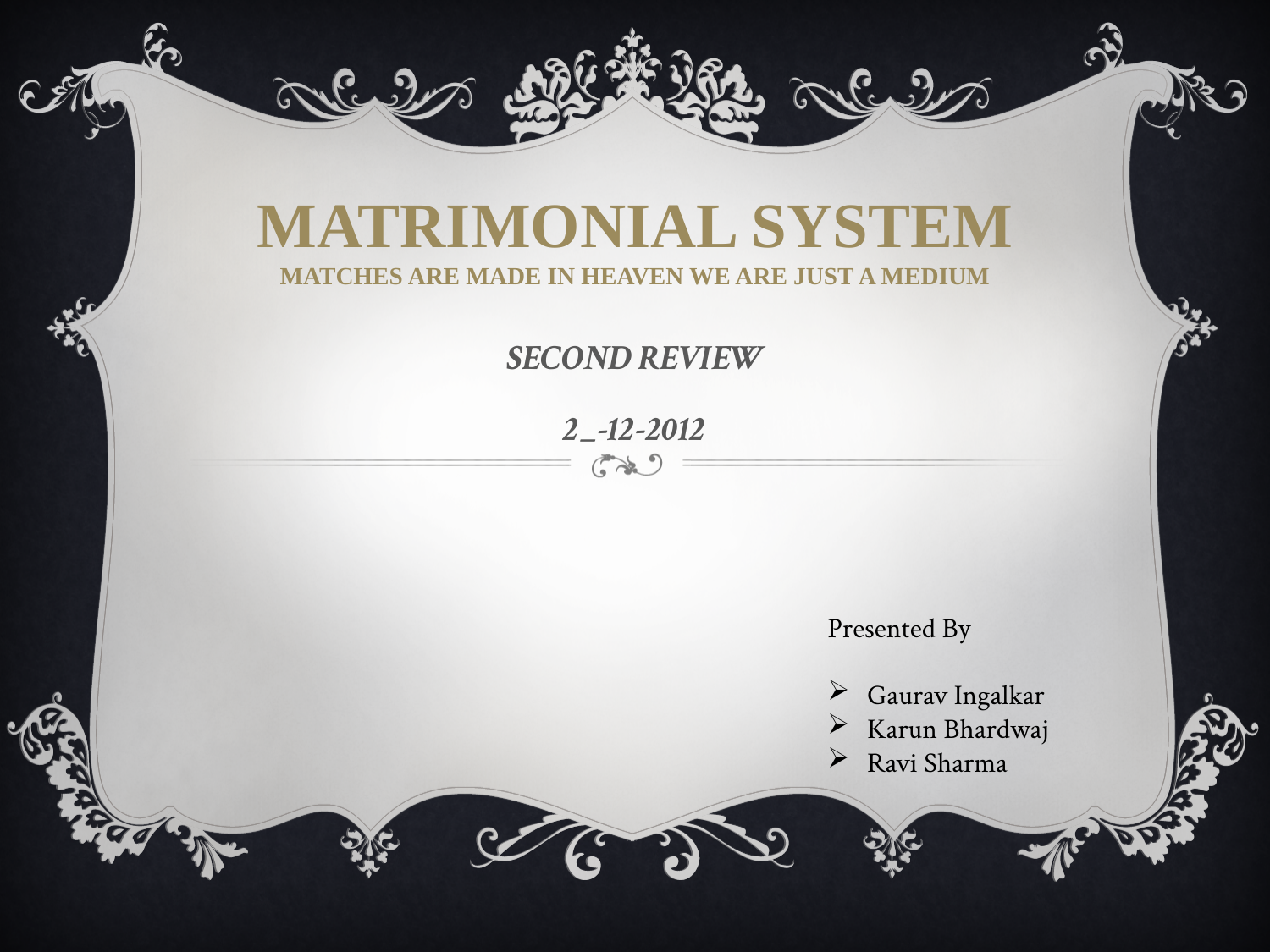

# MATRIMONIAL SYSTEM matches are made in Heaven WE are just a medium
SECOND REVIEW
2_-12-2012

Presented By

Gaurav Ingalkar
Karun Bhardwaj
Ravi Sharma